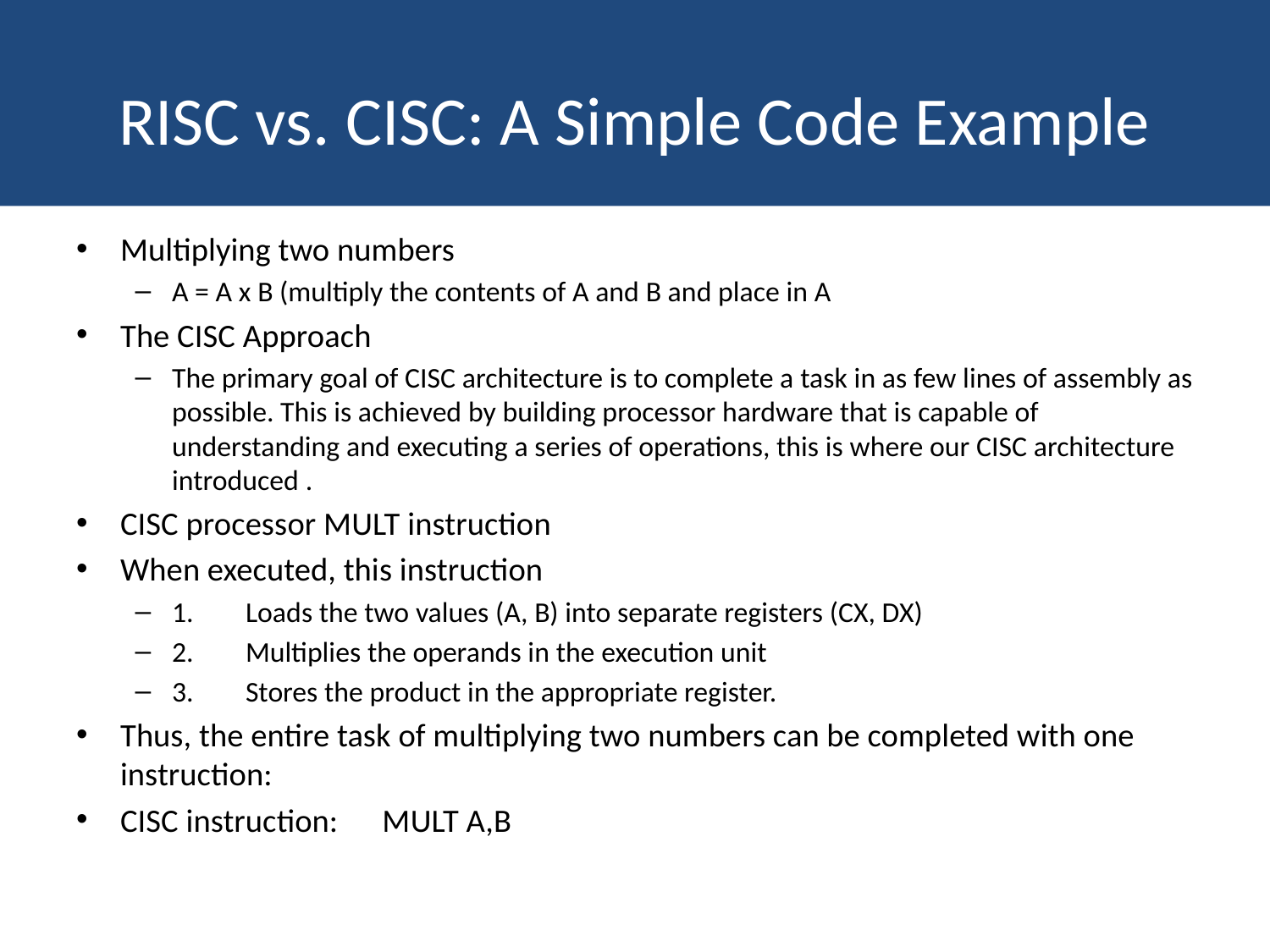

# RISC vs. CISC: A Simple Code Example
Multiplying two numbers
A = A x B (multiply the contents of A and B and place in A
The CISC Approach
The primary goal of CISC architecture is to complete a task in as few lines of assembly as possible. This is achieved by building processor hardware that is capable of understanding and executing a series of operations, this is where our CISC architecture introduced .
CISC processor MULT instruction
When executed, this instruction
1.	Loads the two values (A, B) into separate registers (CX, DX)
2.	Multiplies the operands in the execution unit
3.	Stores the product in the appropriate register.
Thus, the entire task of multiplying two numbers can be completed with one instruction:
CISC instruction:      MULT A,B